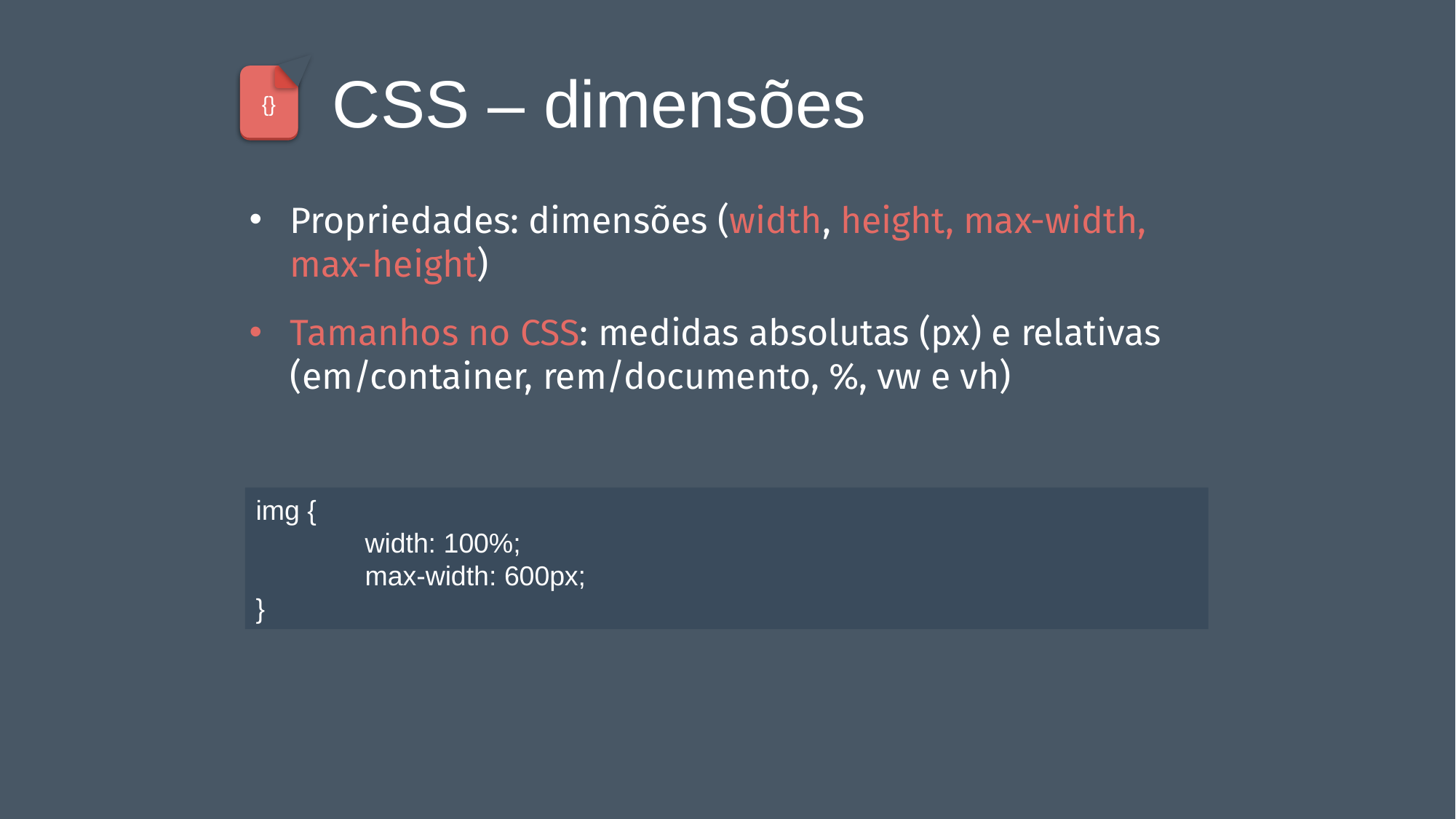

# CSS – dimensões

{}
Propriedades: dimensões (width, height, max-width, max-height)
Tamanhos no CSS: medidas absolutas (px) e relativas (em/container, rem/documento, %, vw e vh)
img {
	width: 100%;
	max-width: 600px;
}